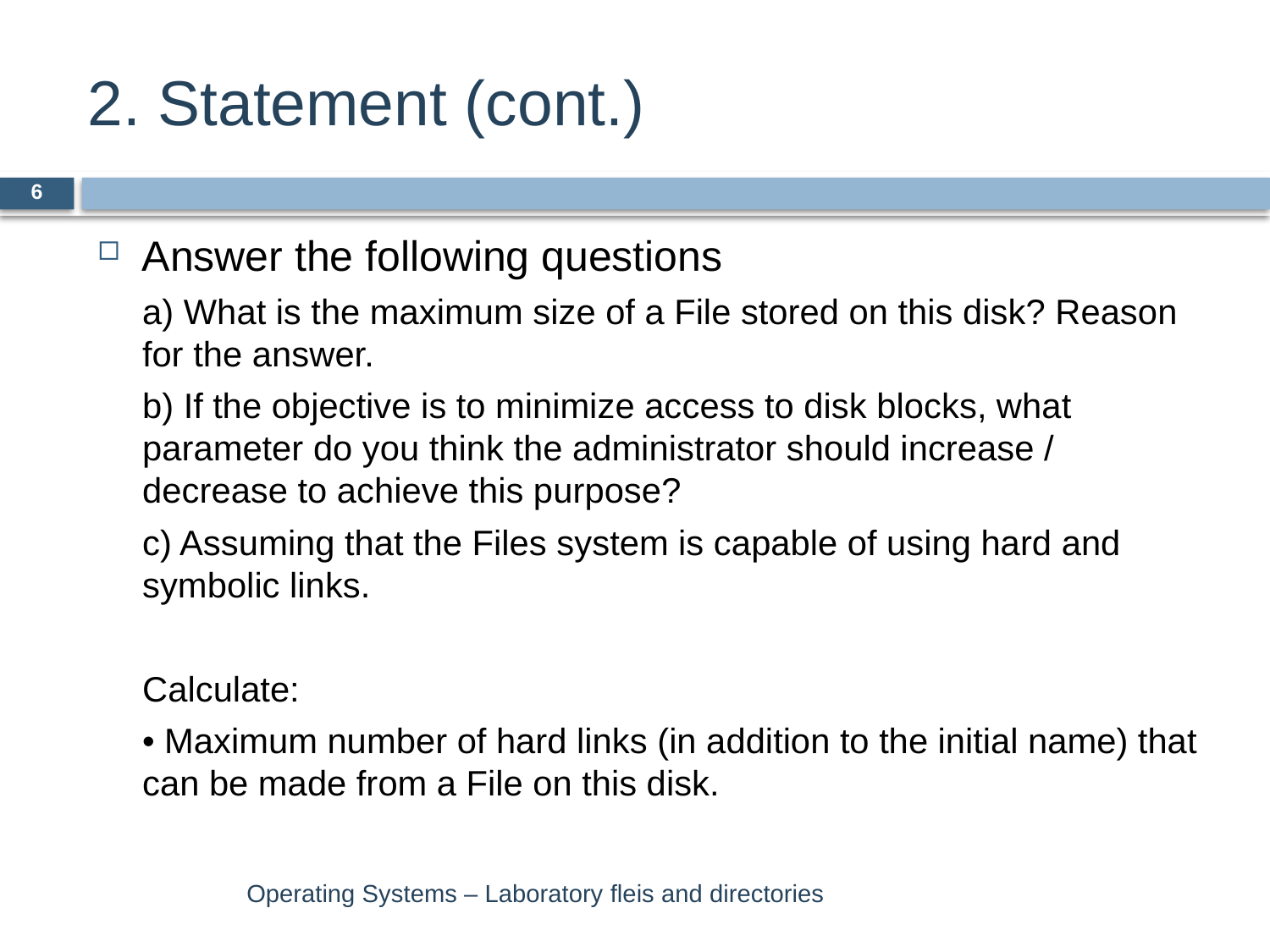

# 2. Statement (cont.)
6
Answer the following questions
a) What is the maximum size of a File stored on this disk? Reason for the answer.
b) If the objective is to minimize access to disk blocks, what parameter do you think the administrator should increase / decrease to achieve this purpose?
c) Assuming that the Files system is capable of using hard and symbolic links.

Calculate:
• Maximum number of hard links (in addition to the initial name) that can be made from a File on this disk.

Operating Systems – Laboratory fleis and directories